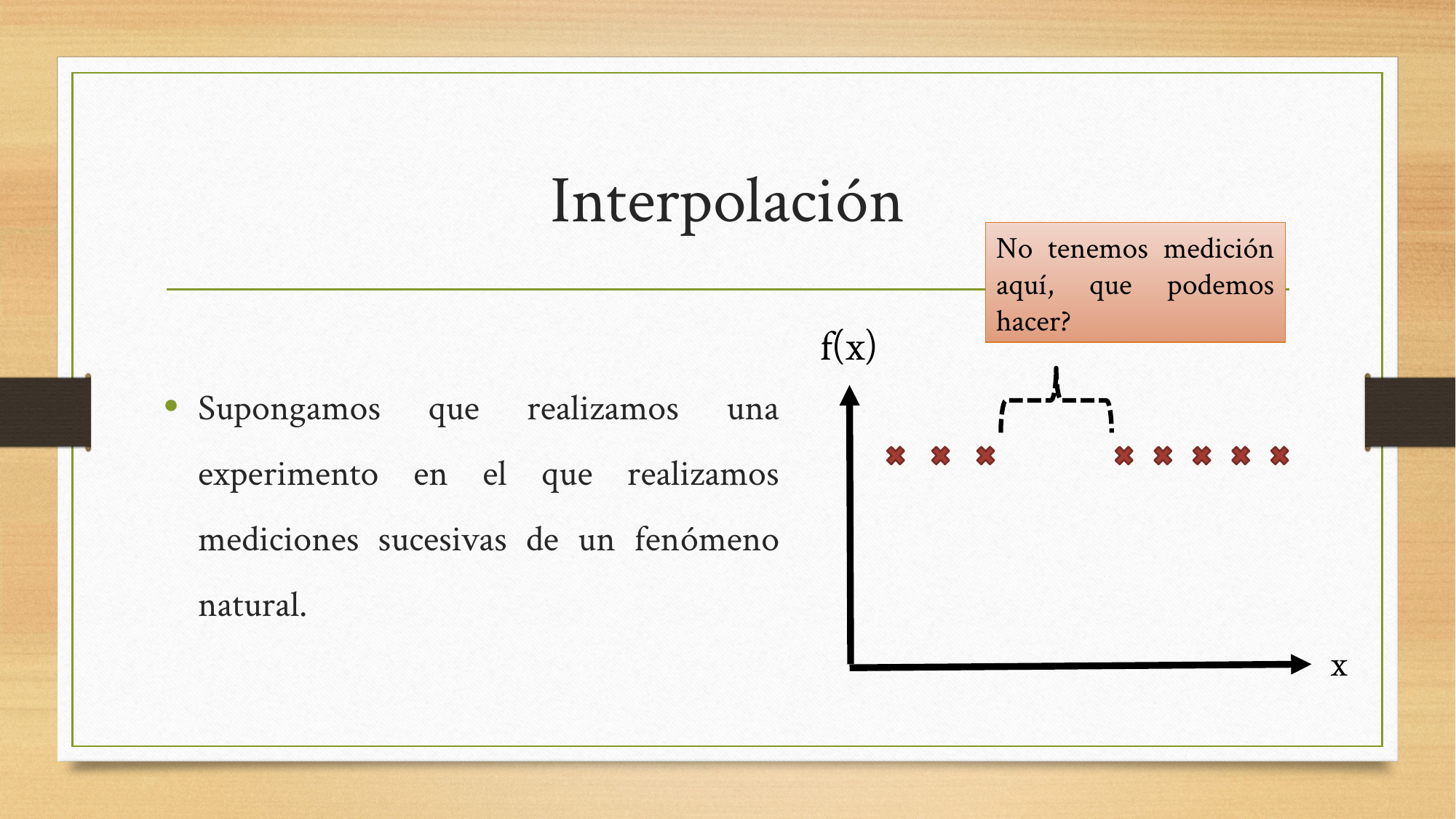

# Interpolación
No tenemos medición aquí, que podemos hacer?
f(x)

Supongamos que realizamos una experimento en el que realizamos mediciones sucesivas de un fenómeno natural.

x